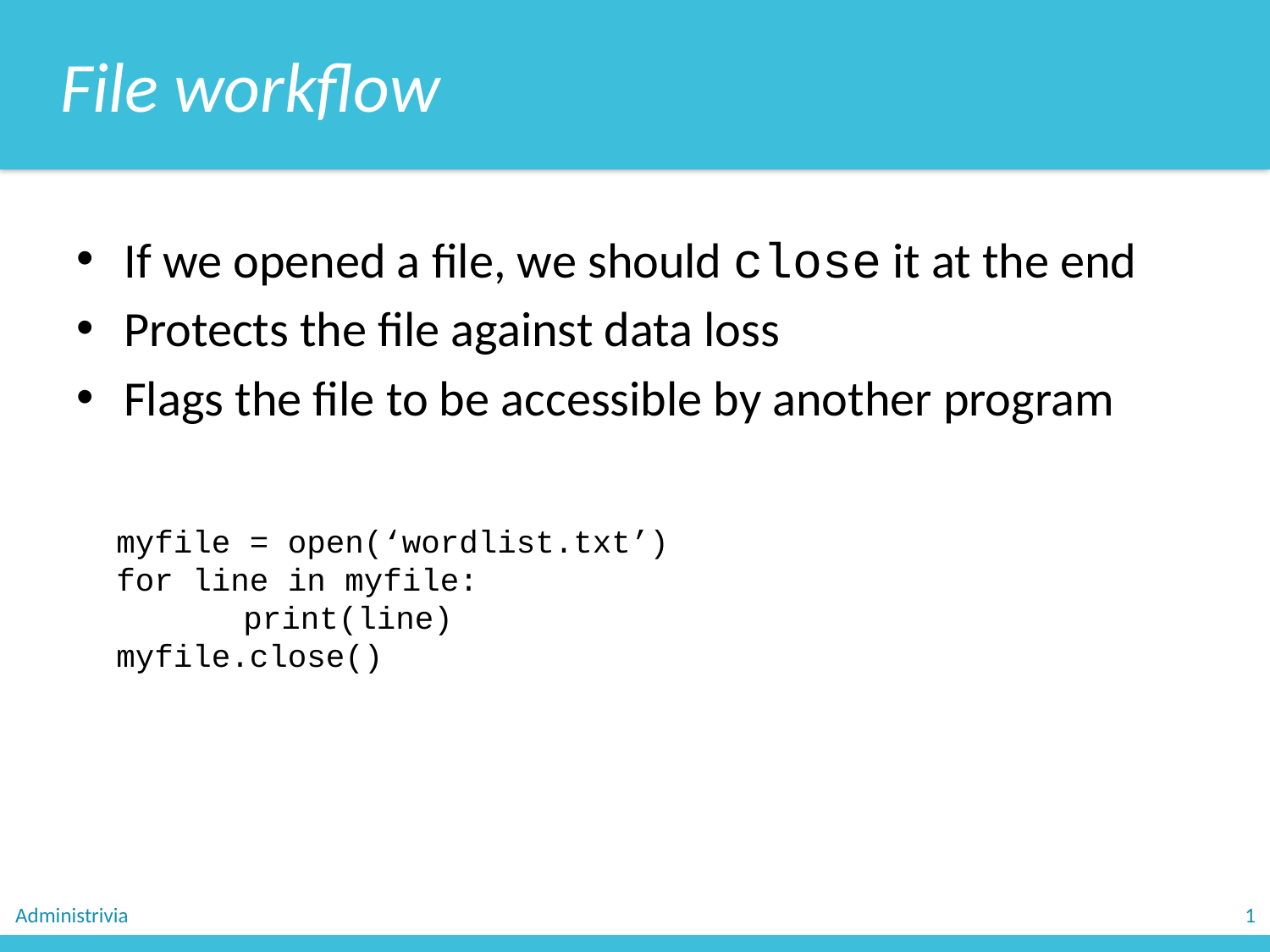

File workflow
If we opened a file, we should close it at the end
Protects the file against data loss
Flags the file to be accessible by another program
myfile = open(‘wordlist.txt’)
for line in myfile:
	print(line)
myfile.close()
Administrivia
1